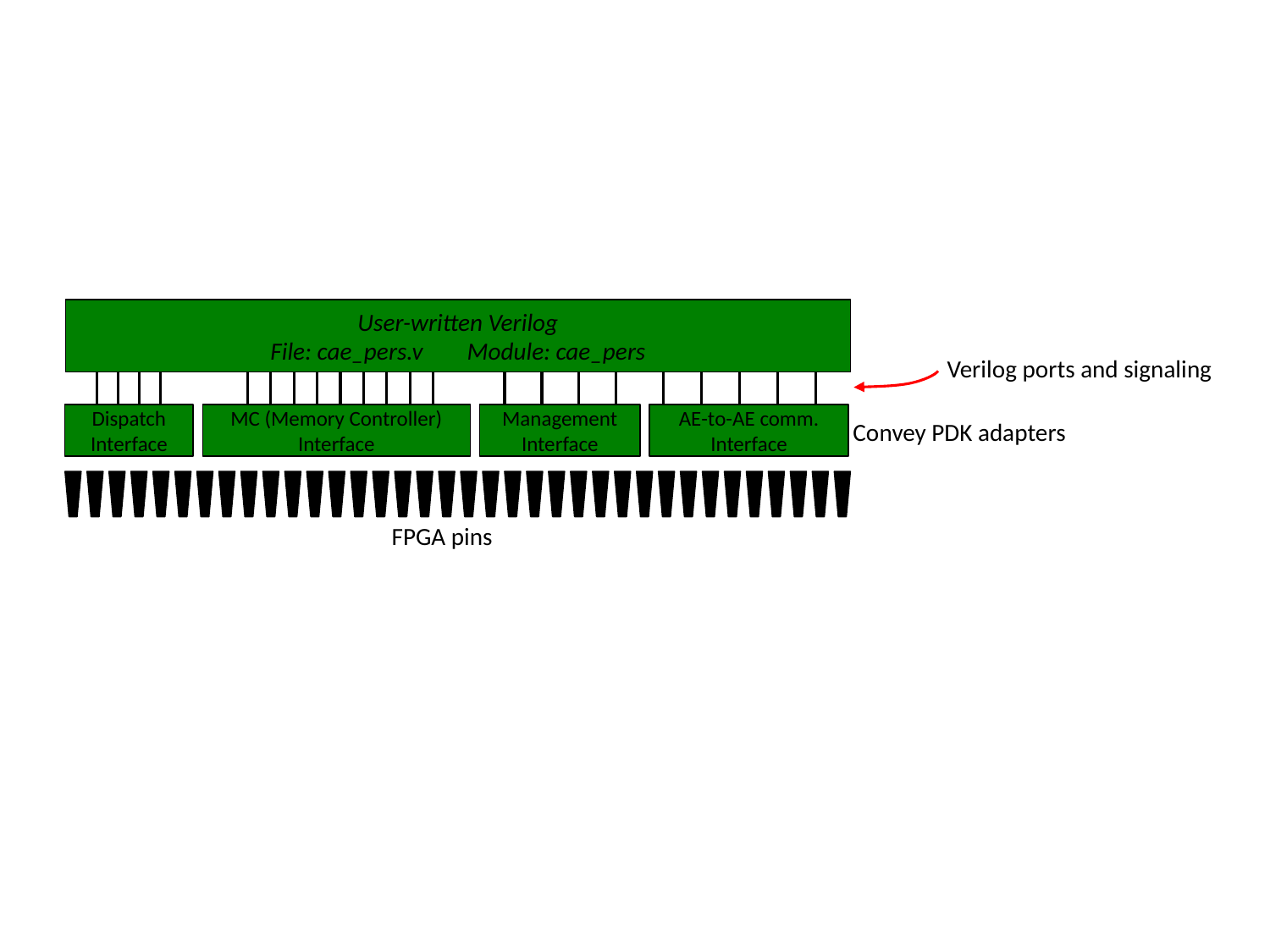

User-written Verilog
File: cae_pers.v        Module: cae_pers
Verilog ports and signaling

Dispatch
Interface
MC (Memory Controller)
Interface
Management
Interface
AE-to-AE comm.
Interface
Convey PDK adapters

FPGA pins